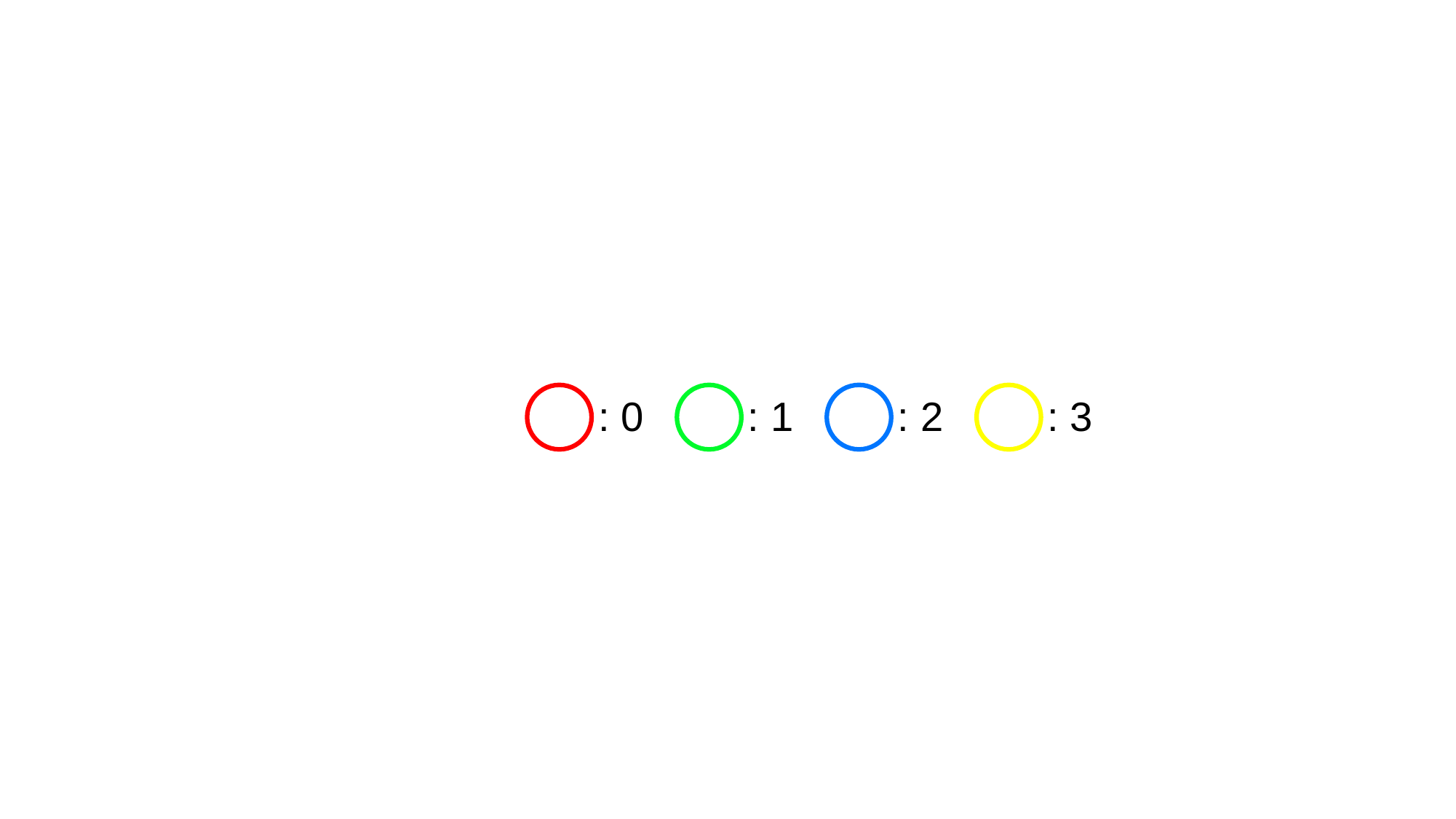

: 0

: 1

: 2

: 3